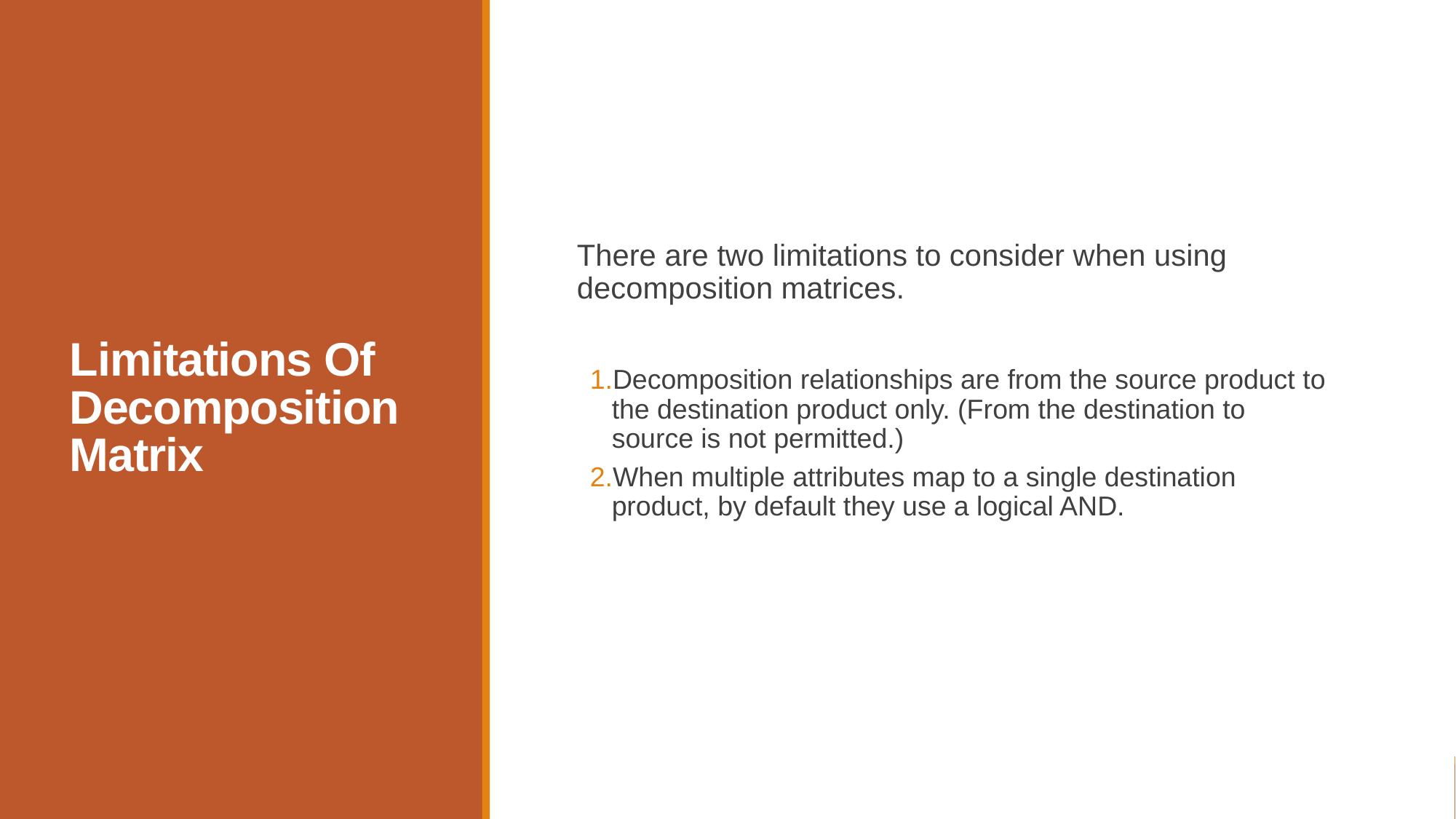

# Limitations Of Decomposition Matrix
There are two limitations to consider when using decomposition matrices.

Decomposition relationships are from the source product to the destination product only. (From the destination to source is not permitted.)
When multiple attributes map to a single destination product, by default they use a logical AND.